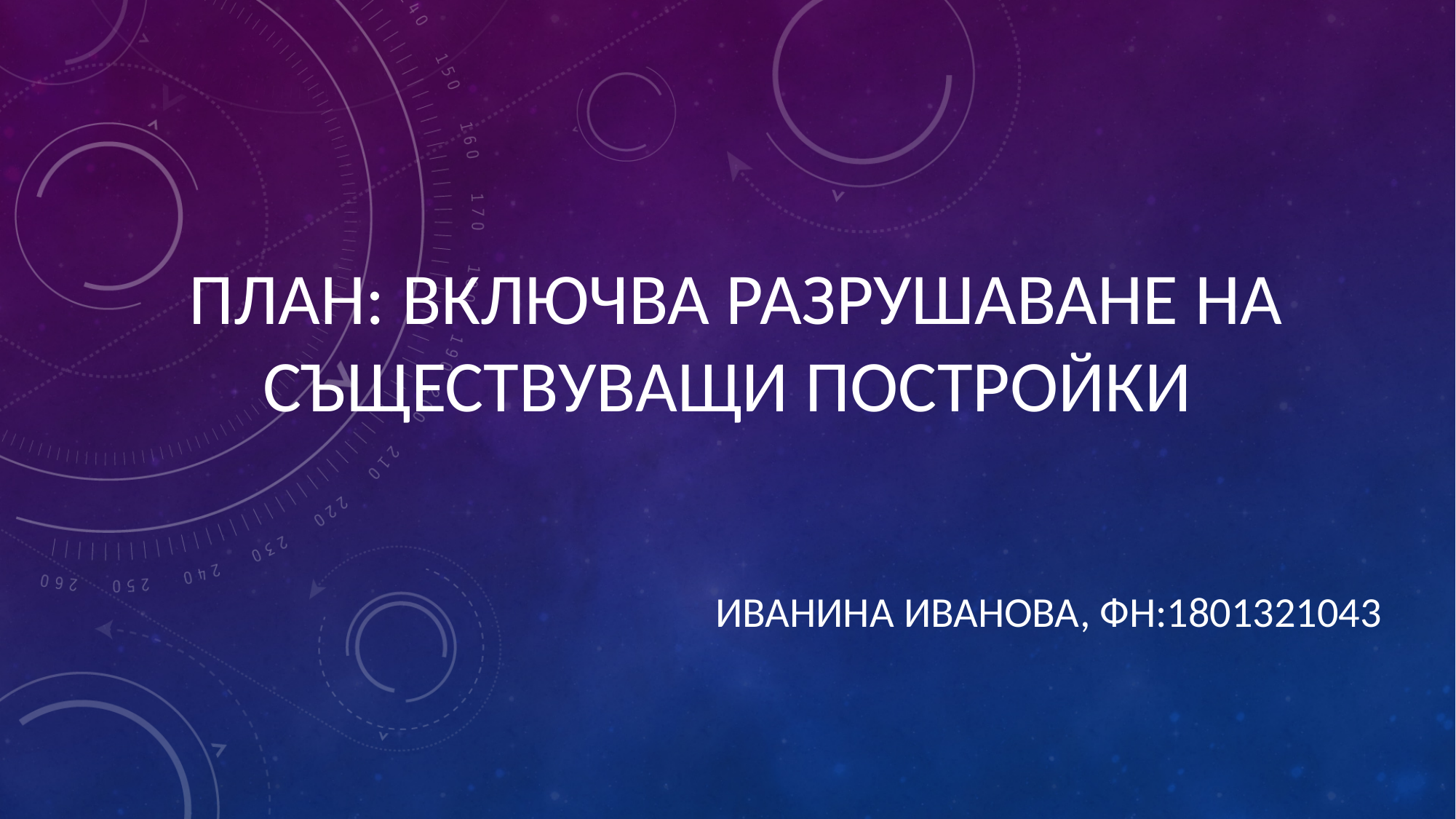

# План: Включва разрушаване на съществуващи постройки
Иванина Иванова, ФН:1801321043